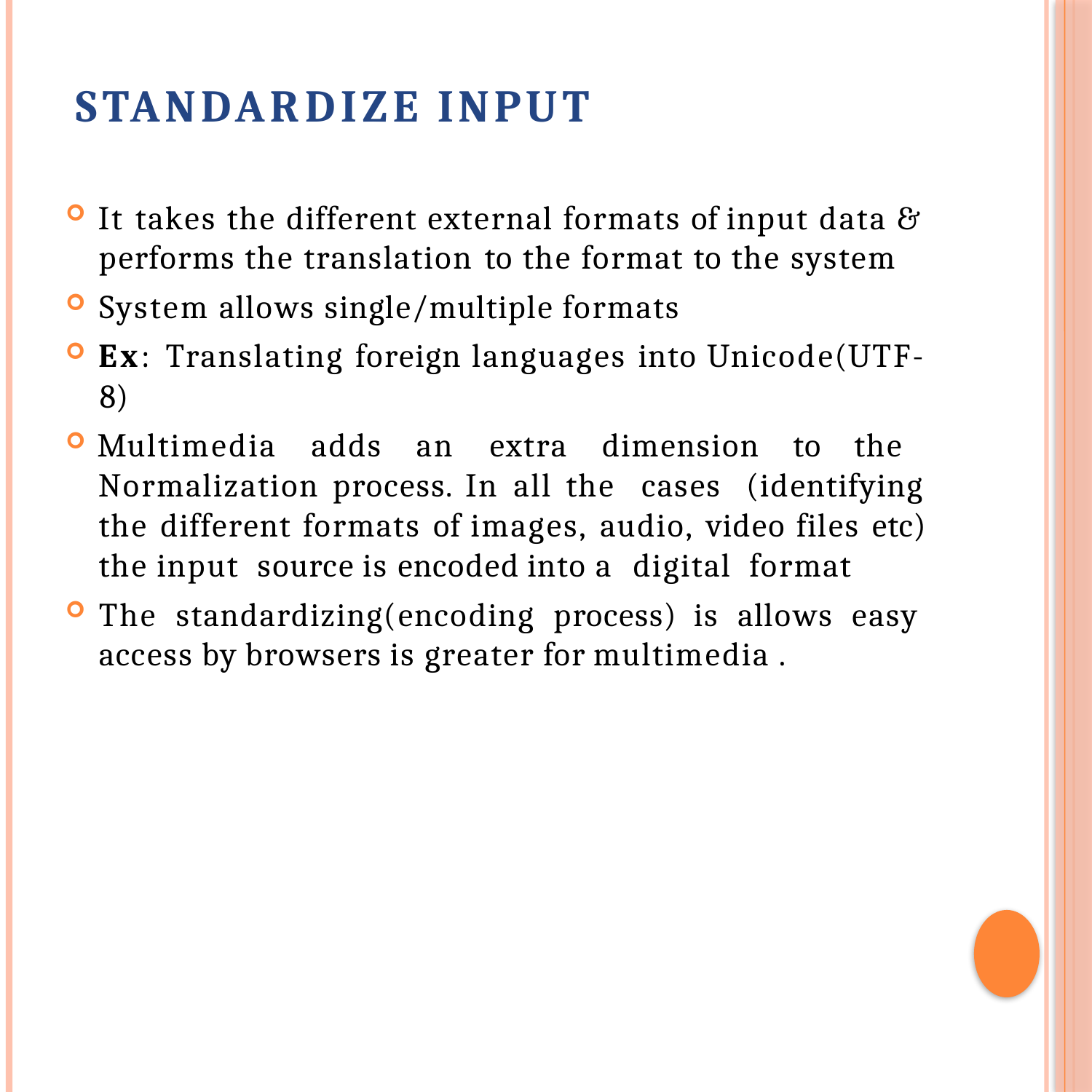

# STANDARDIZE INPUT
It takes the different external formats of input data &  performs the translation to the format to the system
System allows single/multiple formats
Ex: Translating foreign languages into Unicode(UTF-  8)
Multimedia adds an extra dimension to the  Normalization process. In all the  cases  (identifying  the different formats of images, audio, video files etc)  the input  source is encoded into a  digital  format
The standardizing(encoding process) is allows easy  access by browsers is greater for multimedia .